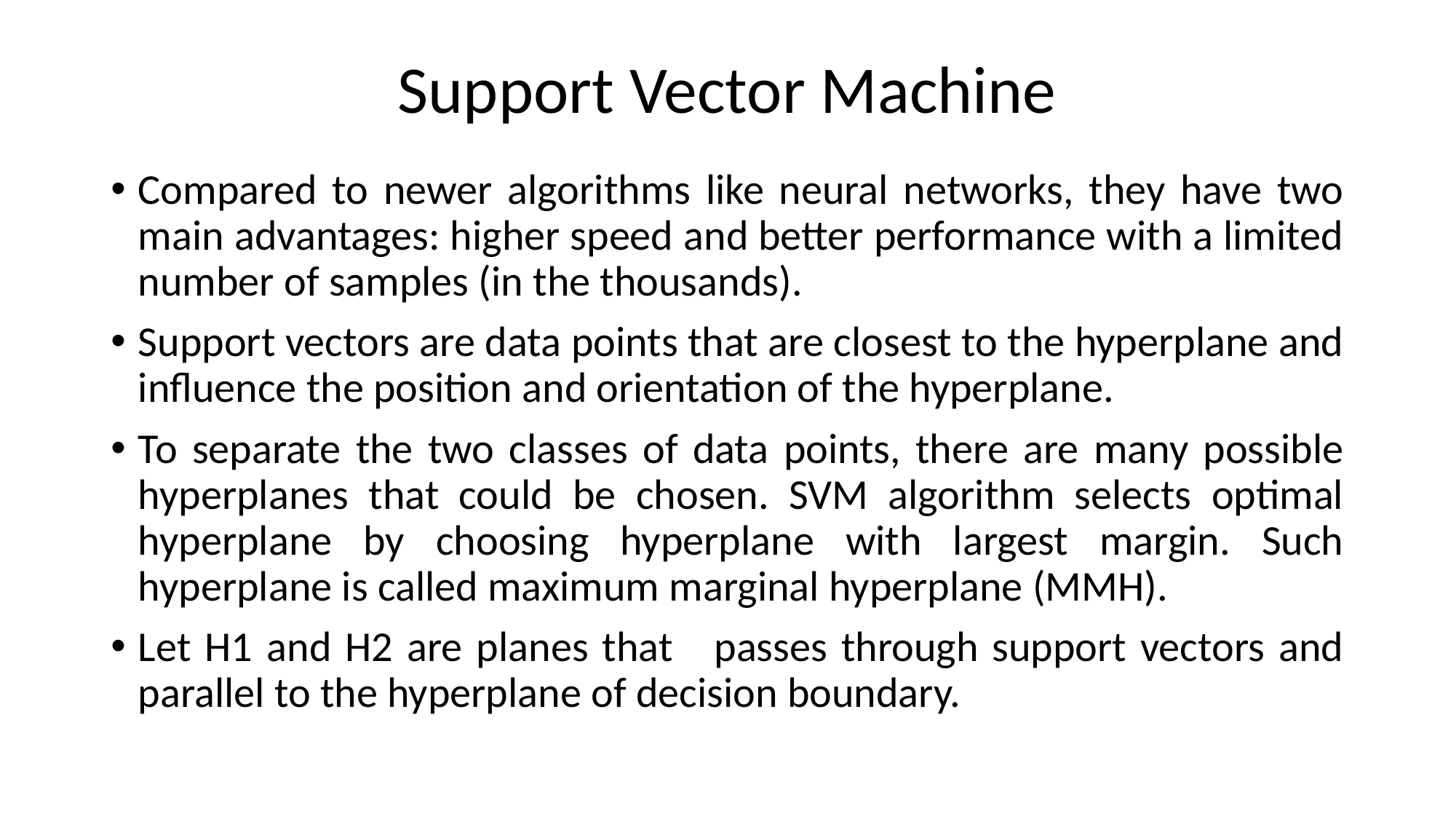

# Support Vector Machine
Compared to newer algorithms like neural networks, they have two main advantages: higher speed and better performance with a limited number of samples (in the thousands).
Support vectors are data points that are closest to the hyperplane and influence the position and orientation of the hyperplane.
To separate the two classes of data points, there are many possible hyperplanes that could be chosen. SVM algorithm selects optimal hyperplane by choosing hyperplane with largest margin. Such hyperplane is called maximum marginal hyperplane (MMH).
Let H1 and H2 are planes that   passes through support vectors and parallel to the hyperplane of decision boundary.